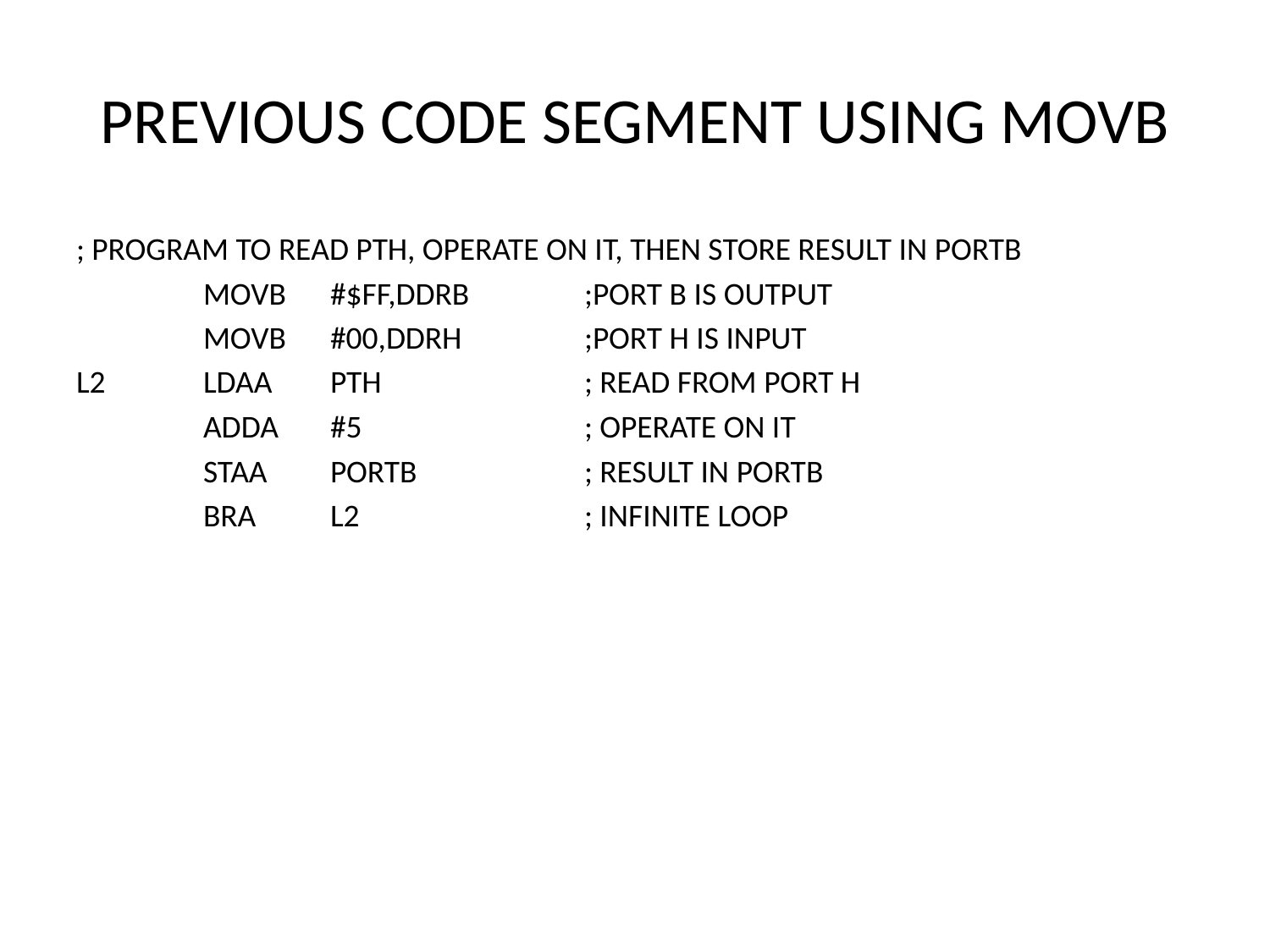

# PREVIOUS CODE SEGMENT USING MOVB
; PROGRAM TO READ PTH, OPERATE ON IT, THEN STORE RESULT IN PORTB
	MOVB	#$FF,DDRB	;PORT B IS OUTPUT
	MOVB	#00,DDRH	;PORT H IS INPUT
L2	LDAA	PTH		; READ FROM PORT H
	ADDA	#5		; OPERATE ON IT
	STAA	PORTB		; RESULT IN PORTB
	BRA	L2		; INFINITE LOOP